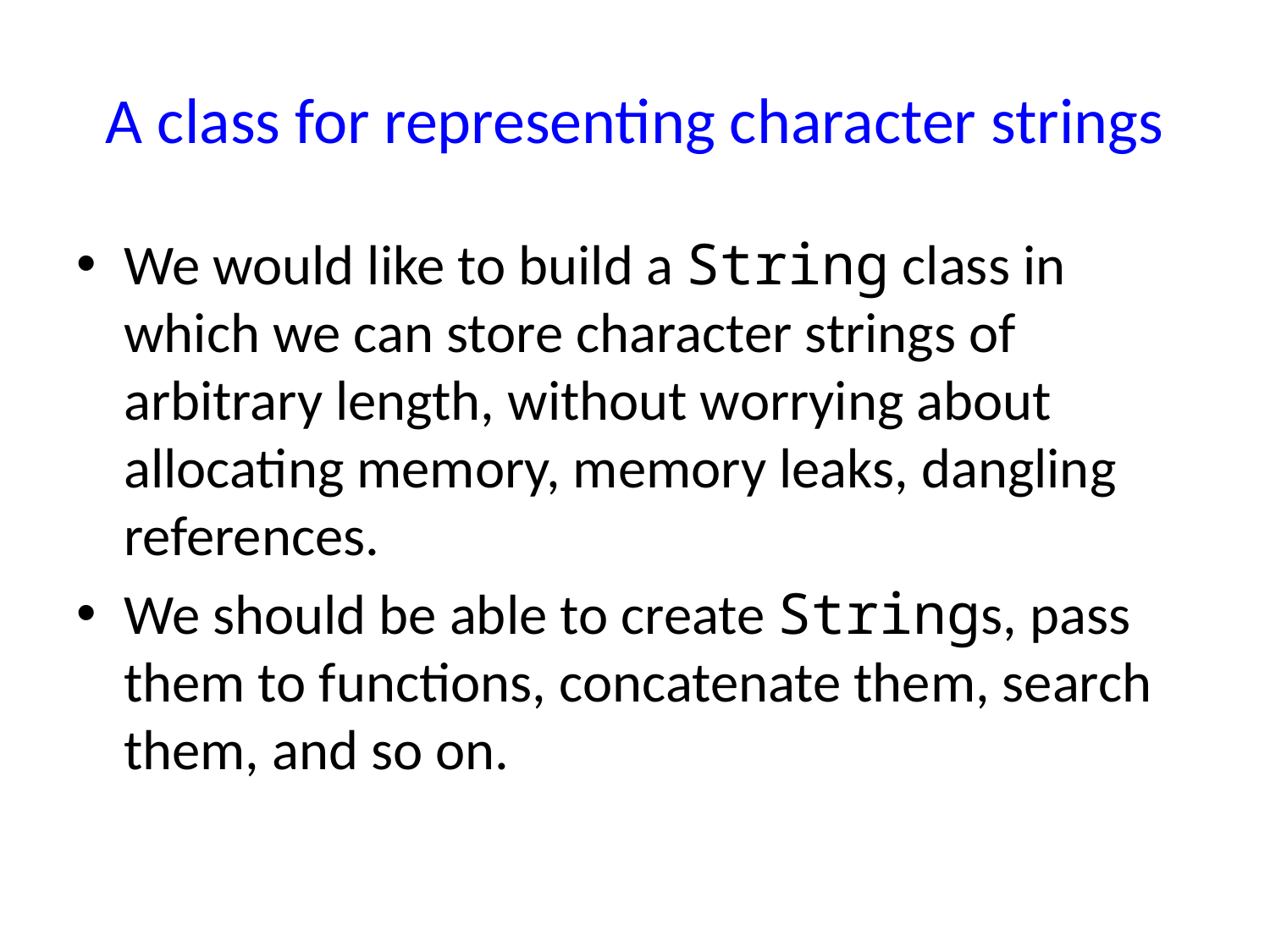

# A class for representing character strings
We would like to build a String class in which we can store character strings of arbitrary length, without worrying about allocating memory, memory leaks, dangling references.
We should be able to create Strings, pass them to functions, concatenate them, search them, and so on.